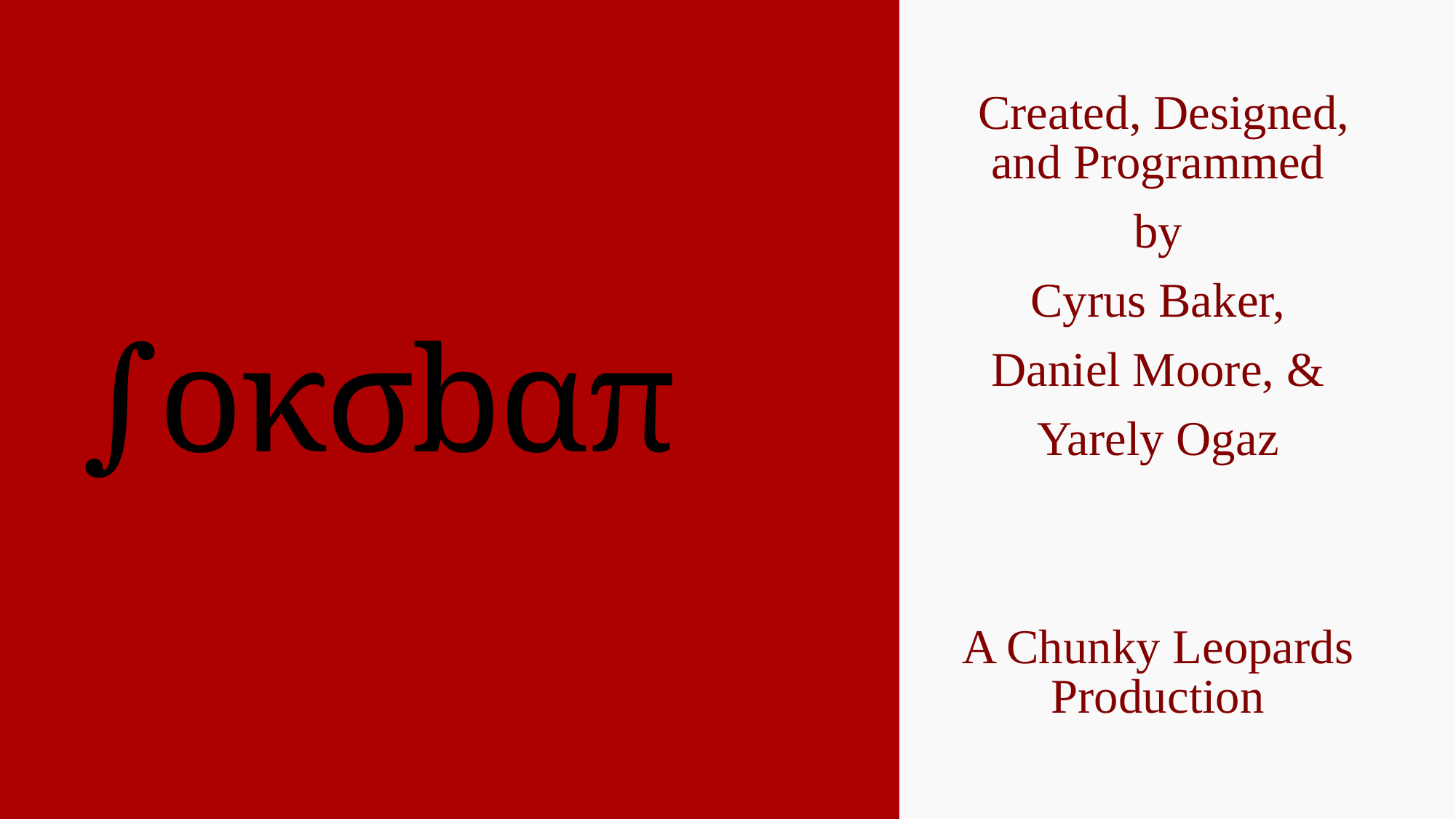

Created, Designed, and Programmed
 by
Cyrus Baker,
Daniel Moore, &
Yarely Ogaz

A Chunky Leopards Production
# ∫oκσbαπ